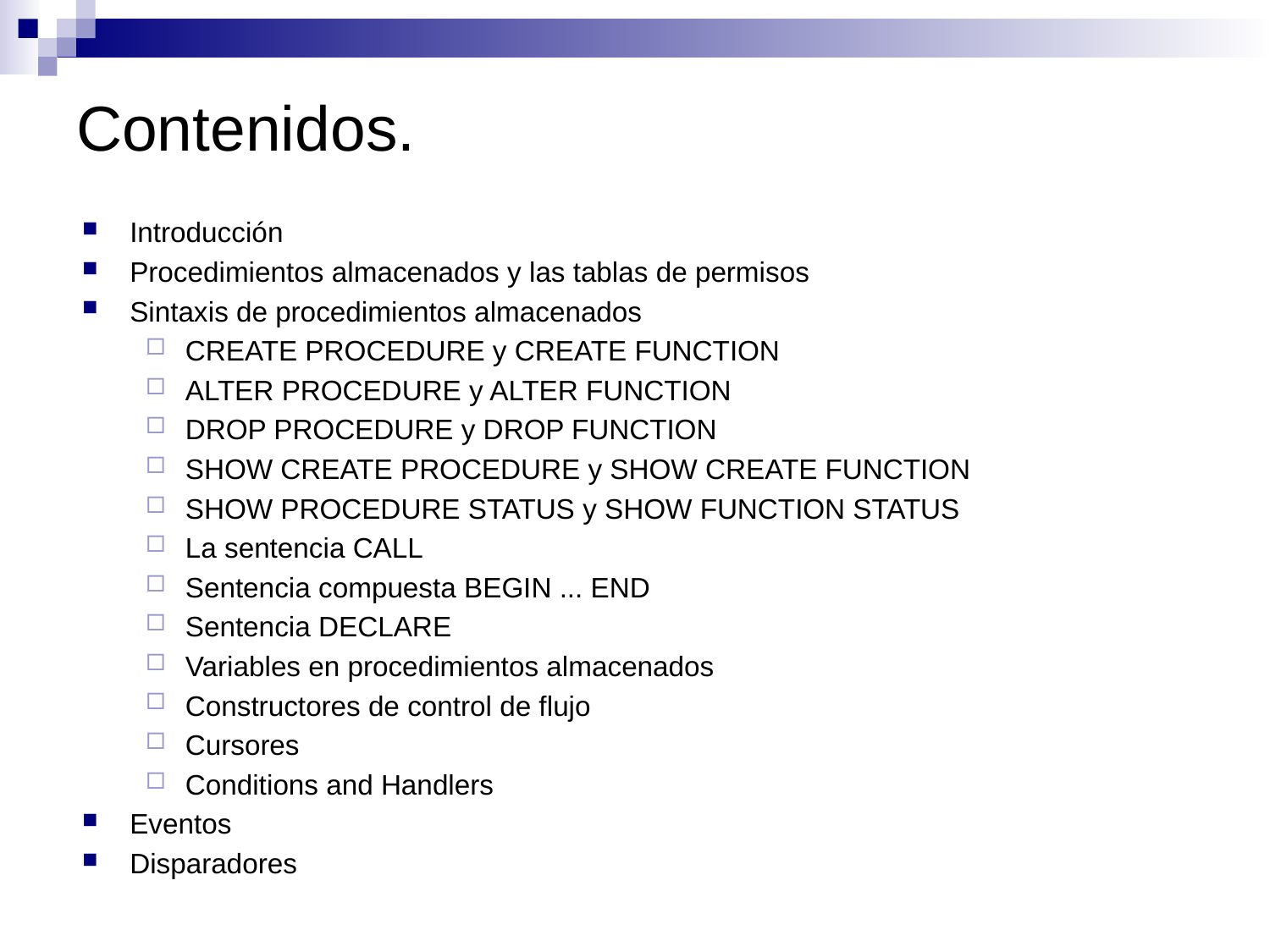

# Contenidos.
Introducción
Procedimientos almacenados y las tablas de permisos
Sintaxis de procedimientos almacenados
CREATE PROCEDURE y CREATE FUNCTION
ALTER PROCEDURE y ALTER FUNCTION
DROP PROCEDURE y DROP FUNCTION
SHOW CREATE PROCEDURE y SHOW CREATE FUNCTION
SHOW PROCEDURE STATUS y SHOW FUNCTION STATUS
La sentencia CALL
Sentencia compuesta BEGIN ... END
Sentencia DECLARE
Variables en procedimientos almacenados
Constructores de control de flujo
Cursores
Conditions and Handlers
Eventos
Disparadores